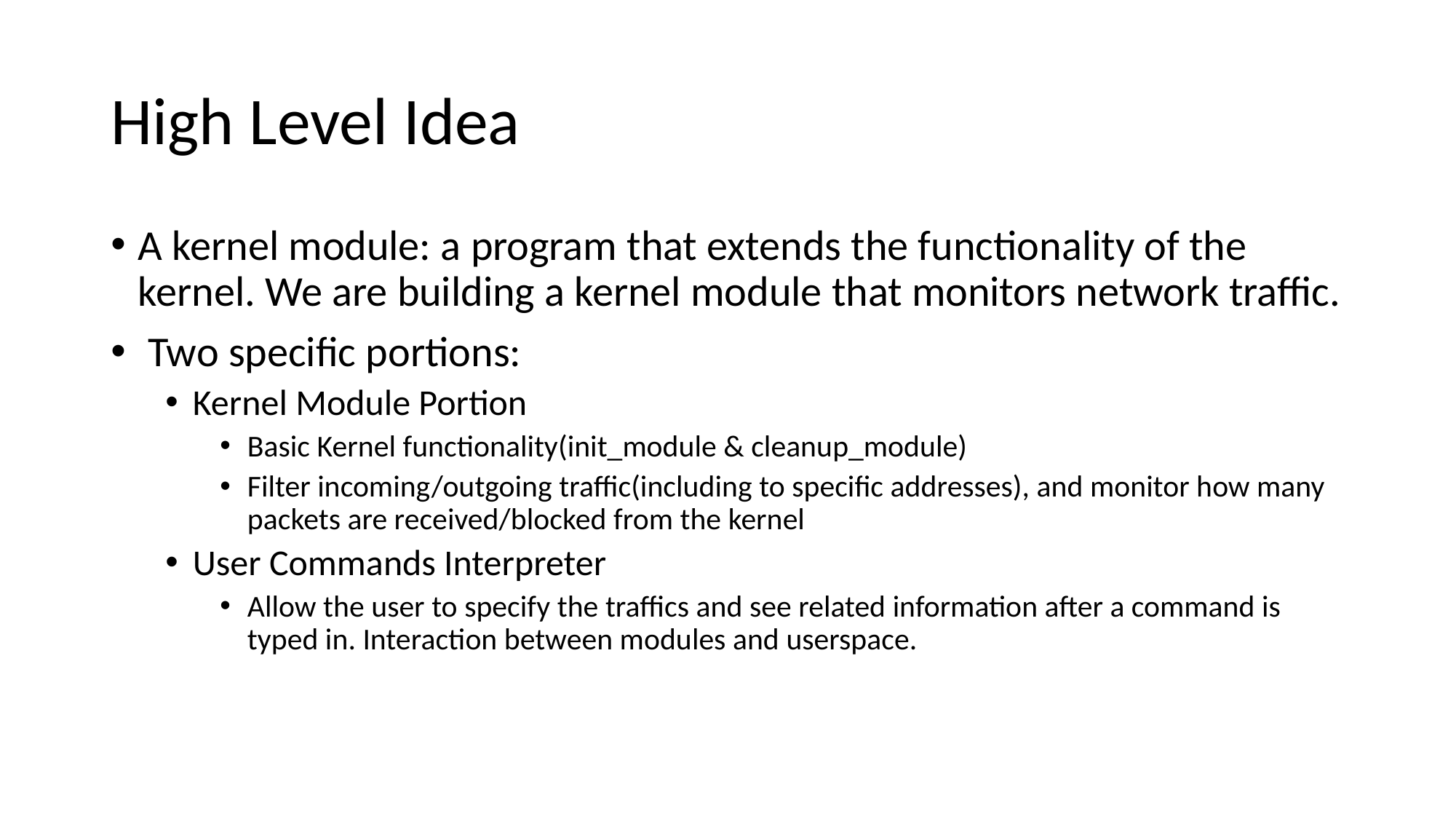

# High Level Idea
A kernel module: a program that extends the functionality of the kernel. We are building a kernel module that monitors network traffic.
 Two specific portions:
Kernel Module Portion
Basic Kernel functionality(init_module & cleanup_module)
Filter incoming/outgoing traffic(including to specific addresses), and monitor how many packets are received/blocked from the kernel
User Commands Interpreter
Allow the user to specify the traffics and see related information after a command is typed in. Interaction between modules and userspace.